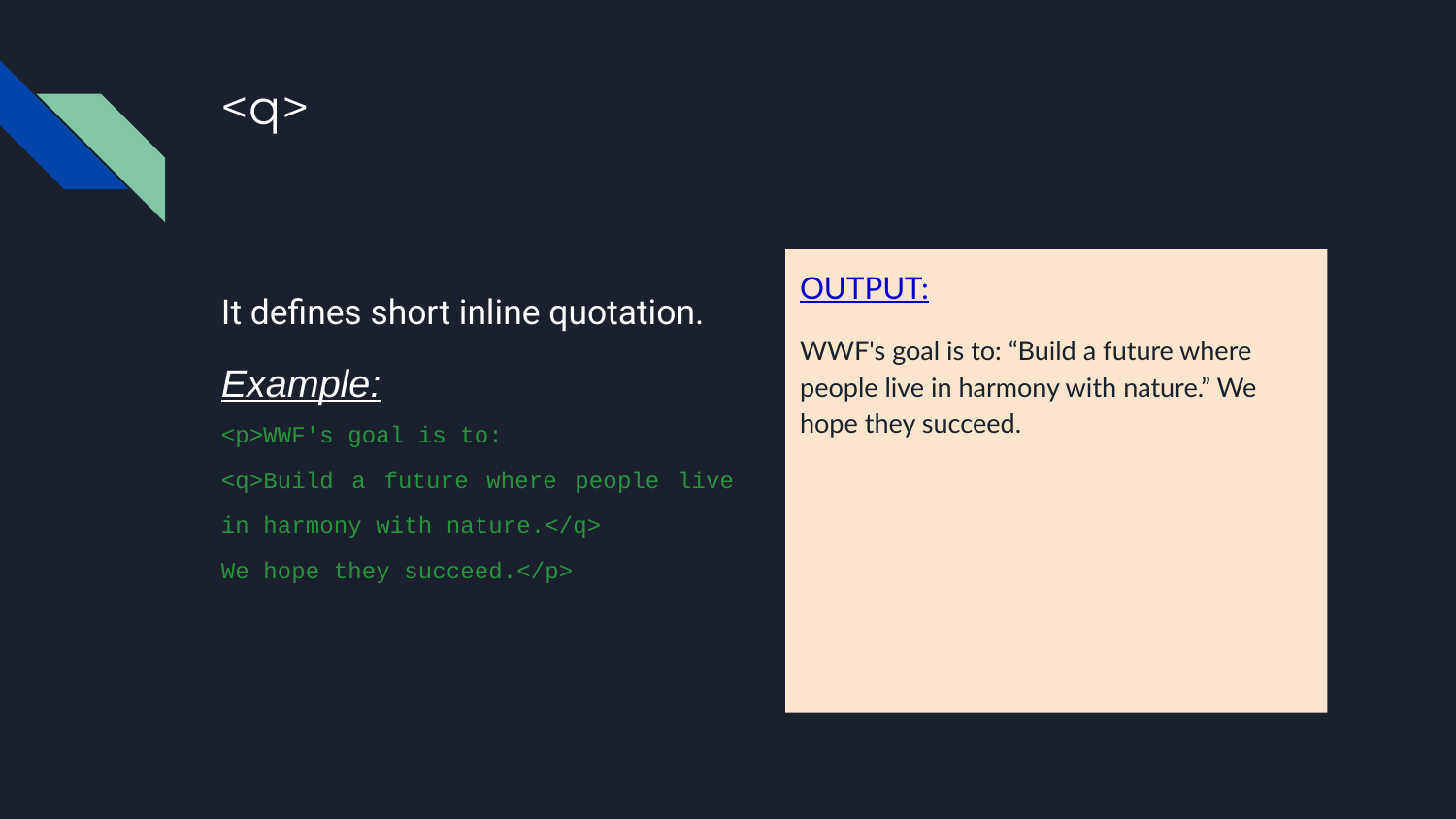

# <q>
It defines short inline quotation.
Example:
<p>WWF's goal is to:
<q>Build a future where people live in harmony with nature.</q>
We hope they succeed.</p>

OUTPUT:
WWF's goal is to: “Build a future where people live in harmony with nature.” We hope they succeed.